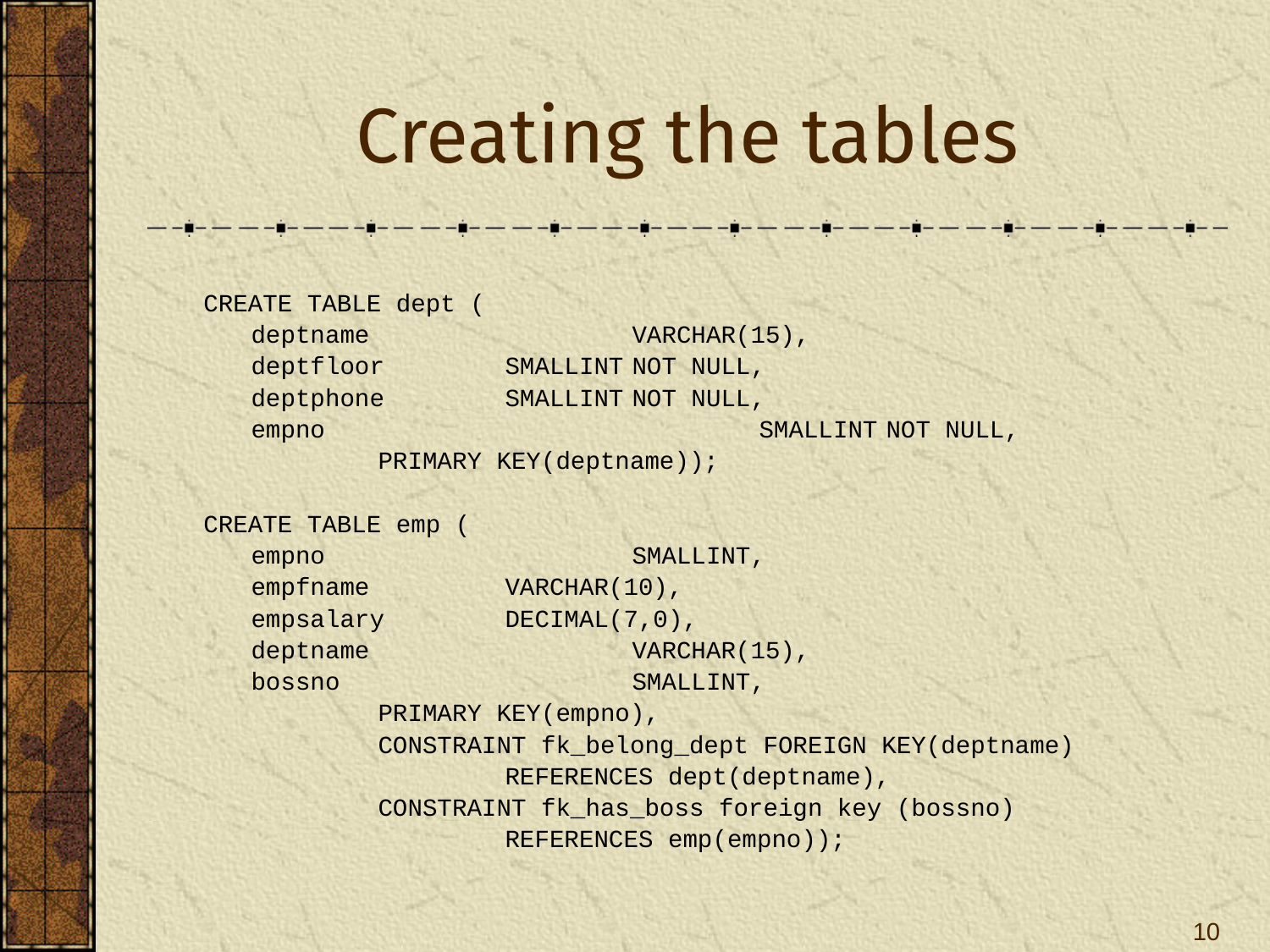

# Creating the tables
CREATE TABLE dept (
	deptname 		VARCHAR(15),
	deptfloor 	SMALLINT	NOT NULL,
	deptphone 	SMALLINT	NOT NULL,
	empno				SMALLINT	NOT NULL,
		PRIMARY KEY(deptname));

CREATE TABLE emp (
	empno 			SMALLINT,
	empfname		VARCHAR(10),
	empsalary 	DECIMAL(7,0),
	deptname 		VARCHAR(15),
	bossno 			SMALLINT,
		PRIMARY KEY(empno),
		CONSTRAINT fk_belong_dept FOREIGN KEY(deptname)
			REFERENCES dept(deptname),
		CONSTRAINT fk_has_boss foreign key (bossno)
			REFERENCES emp(empno));

10